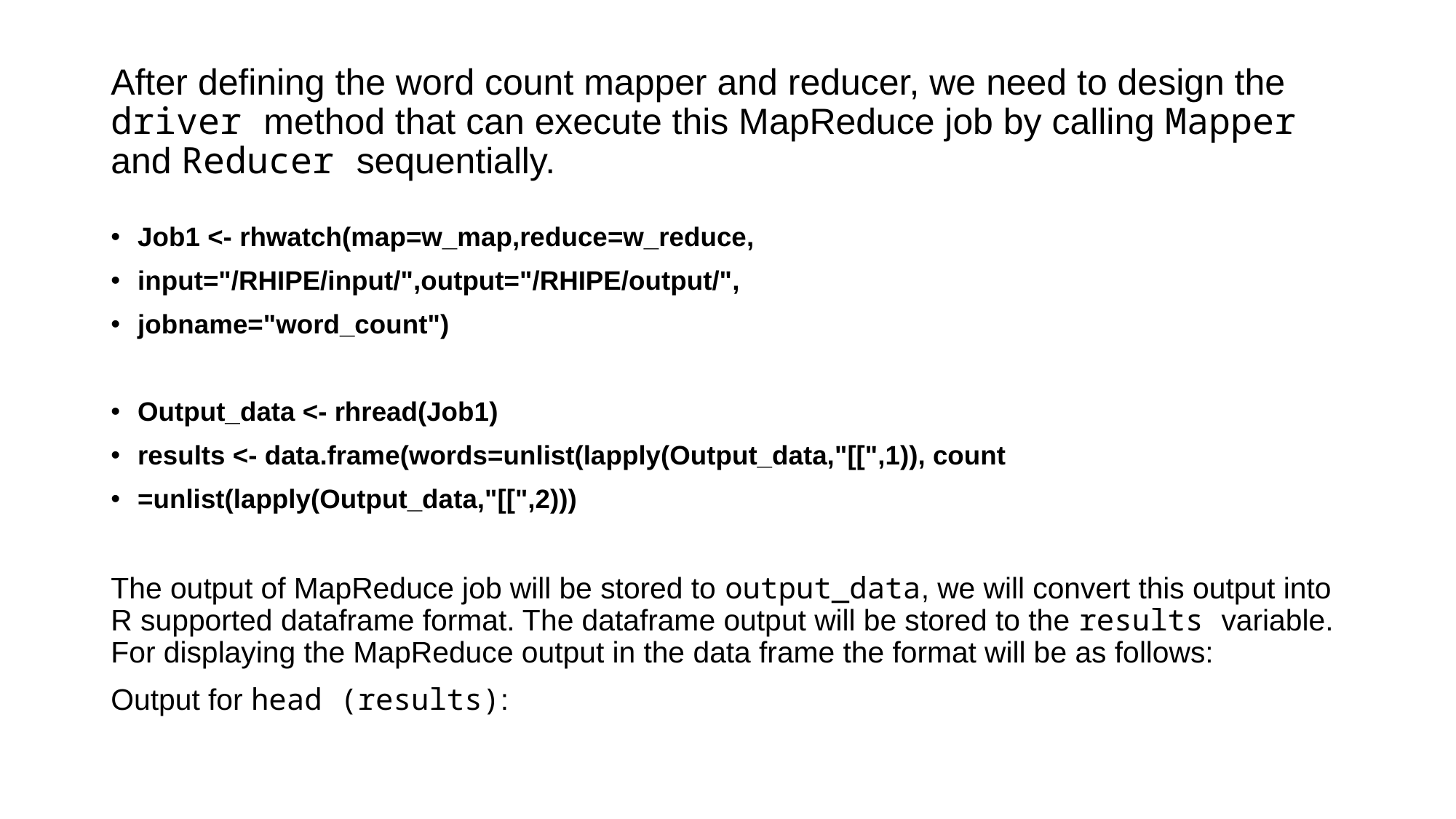

# After defining the word count mapper and reducer, we need to design the driver method that can execute this MapReduce job by calling Mapper and Reducer sequentially.
Job1 <- rhwatch(map=w_map,reduce=w_reduce,
input="/RHIPE/input/",output="/RHIPE/output/",
jobname="word_count")

Output_data <- rhread(Job1)
results <- data.frame(words=unlist(lapply(Output_data,"[[",1)), count
=unlist(lapply(Output_data,"[[",2)))

The output of MapReduce job will be stored to output_data, we will convert this output into R supported dataframe format. The dataframe output will be stored to the results variable. For displaying the MapReduce output in the data frame the format will be as follows:
Output for head (results):